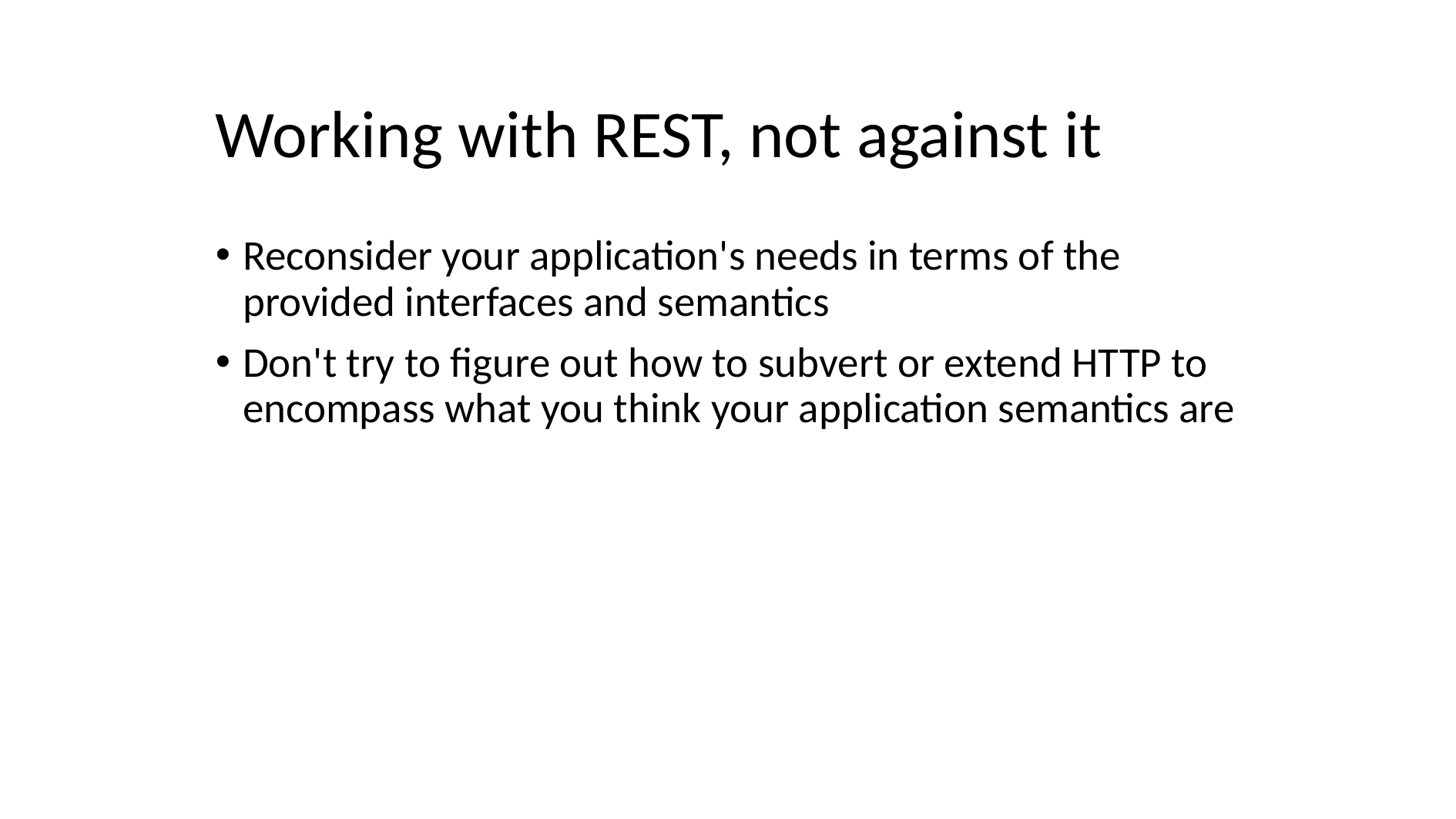

# Working with REST, not against it
Reconsider your application's needs in terms of the provided interfaces and semantics
Don't try to figure out how to subvert or extend HTTP to encompass what you think your application semantics are